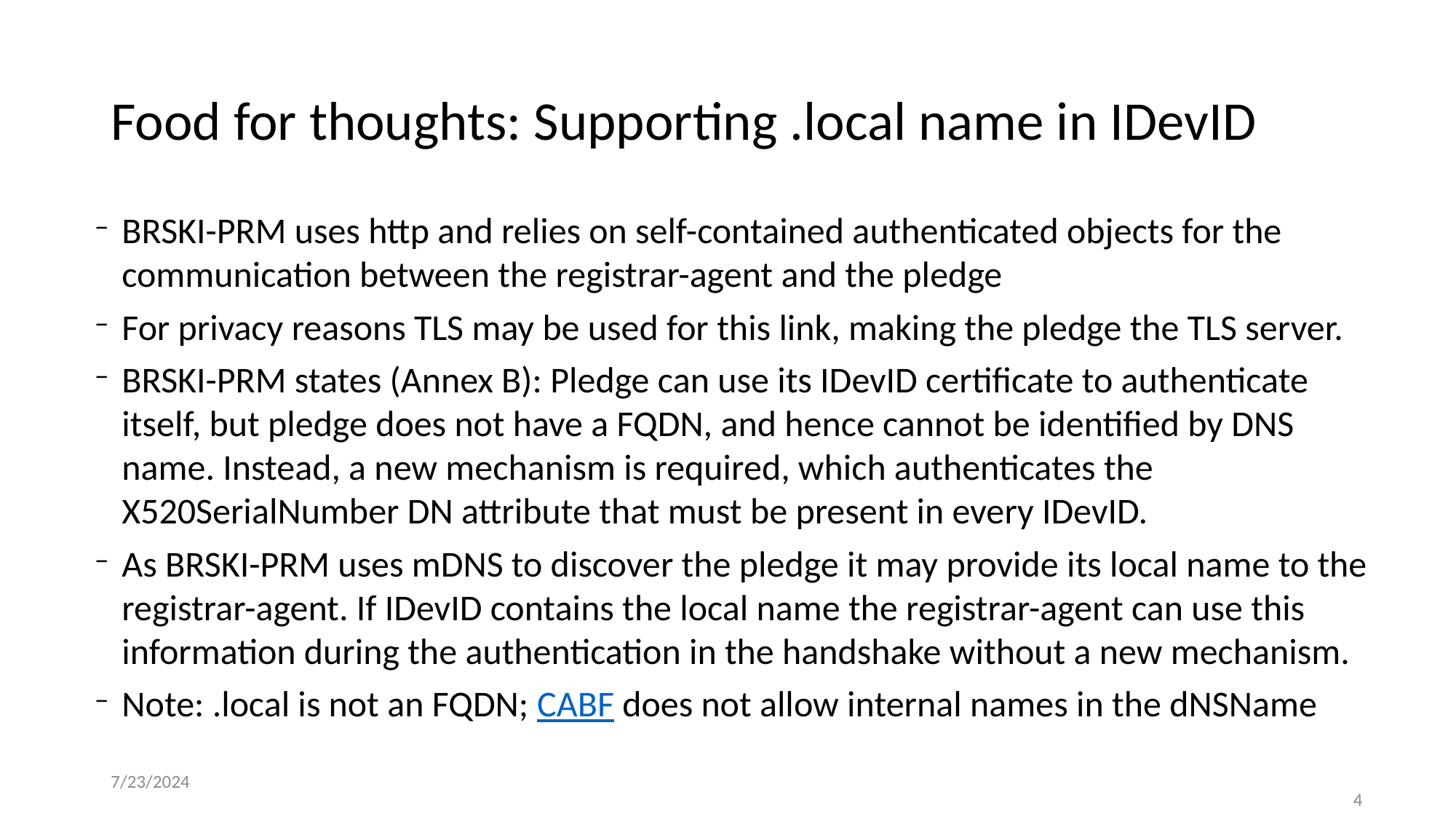

# Food for thoughts: Supporting .local name in IDevID
BRSKI-PRM uses http and relies on self-contained authenticated objects for the communication between the registrar-agent and the pledge
For privacy reasons TLS may be used for this link, making the pledge the TLS server.
BRSKI-PRM states (Annex B): Pledge can use its IDevID certificate to authenticate itself, but pledge does not have a FQDN, and hence cannot be identified by DNS name. Instead, a new mechanism is required, which authenticates the X520SerialNumber DN attribute that must be present in every IDevID.
As BRSKI-PRM uses mDNS to discover the pledge it may provide its local name to the registrar-agent. If IDevID contains the local name the registrar-agent can use this information during the authentication in the handshake without a new mechanism.
Note: .local is not an FQDN; CABF does not allow internal names in the dNSName
7/23/2024
4